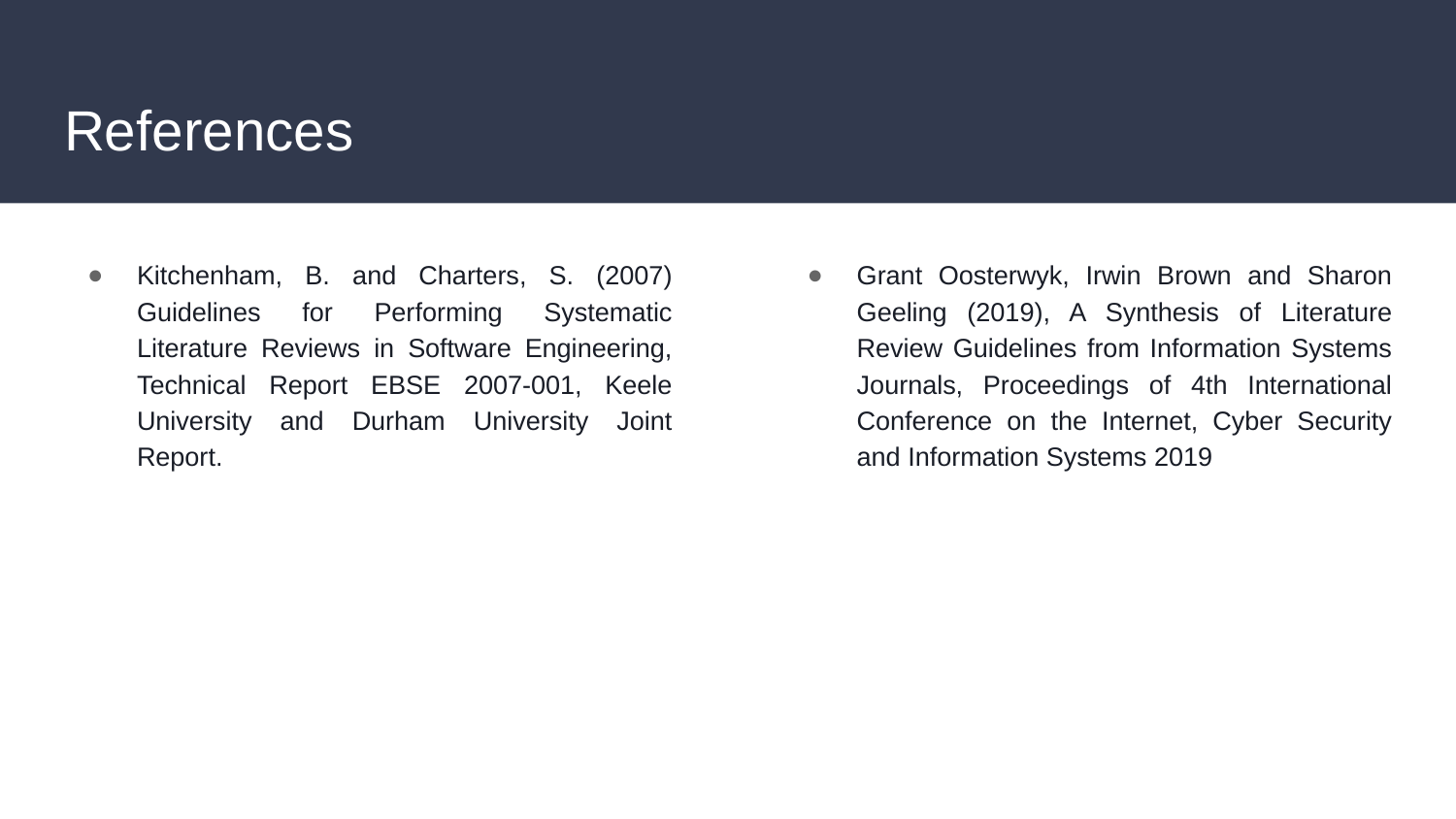

# References
Kitchenham, B. and Charters, S. (2007) Guidelines for Performing Systematic Literature Reviews in Software Engineering, Technical Report EBSE 2007-001, Keele University and Durham University Joint Report.
Grant Oosterwyk, Irwin Brown and Sharon Geeling (2019), A Synthesis of Literature Review Guidelines from Information Systems Journals, Proceedings of 4th International Conference on the Internet, Cyber Security and Information Systems 2019